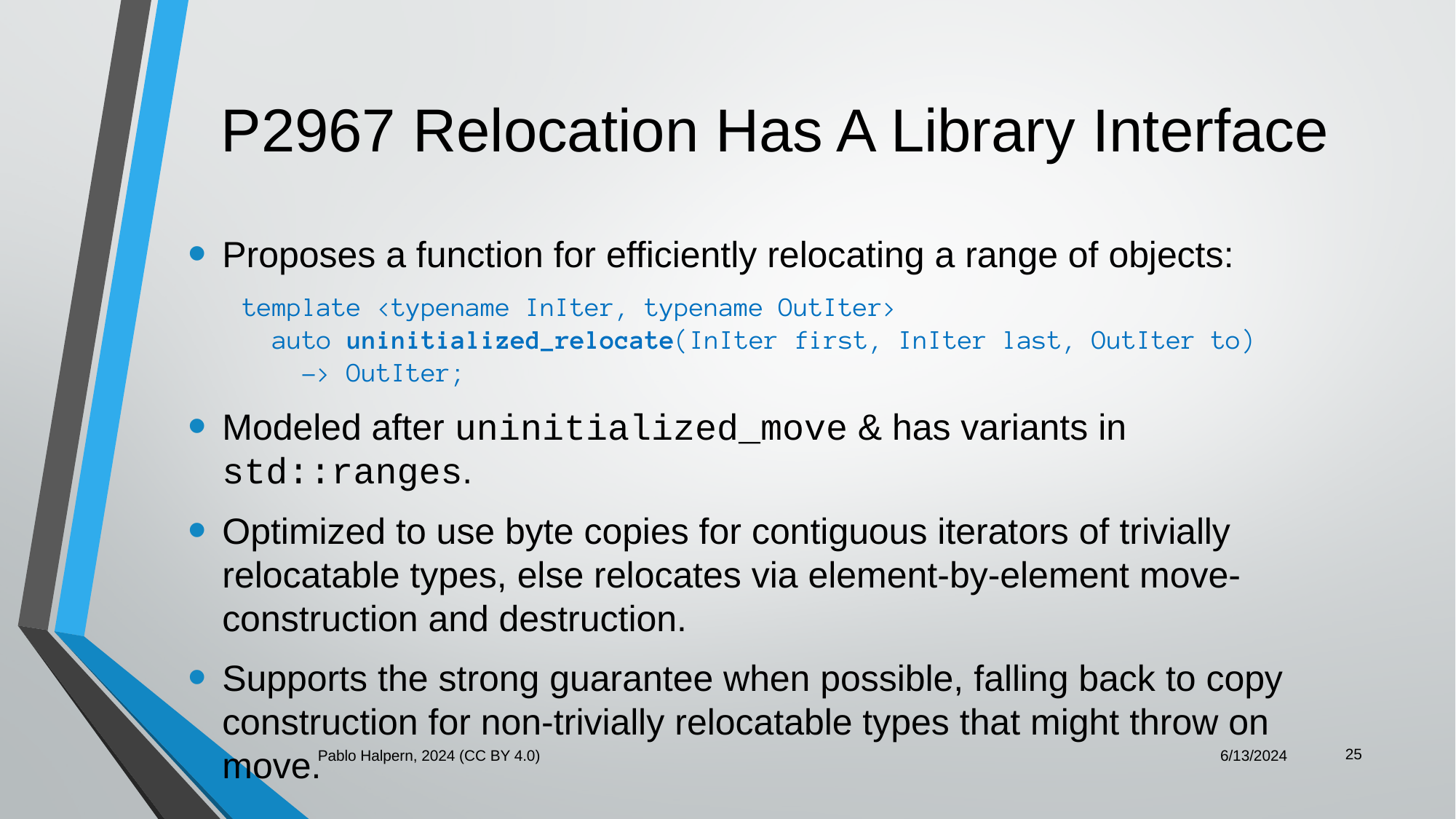

# P2967 Relocation Has A Library Interface
Proposes a function for efficiently relocating a range of objects:
template <typename InIter, typename OutIter>
  auto uninitialized_relocate(InIter first, InIter last, OutIter to)
    -> OutIter;
Modeled after uninitialized_move & has variants in std::ranges.
Optimized to use byte copies for contiguous iterators of trivially relocatable types, else relocates via element-by-element move-construction and destruction.
Supports the strong guarantee when possible, falling back to copy construction for non-trivially relocatable types that might throw on move.
25
Pablo Halpern, 2024 (CC BY 4.0)
6/13/2024